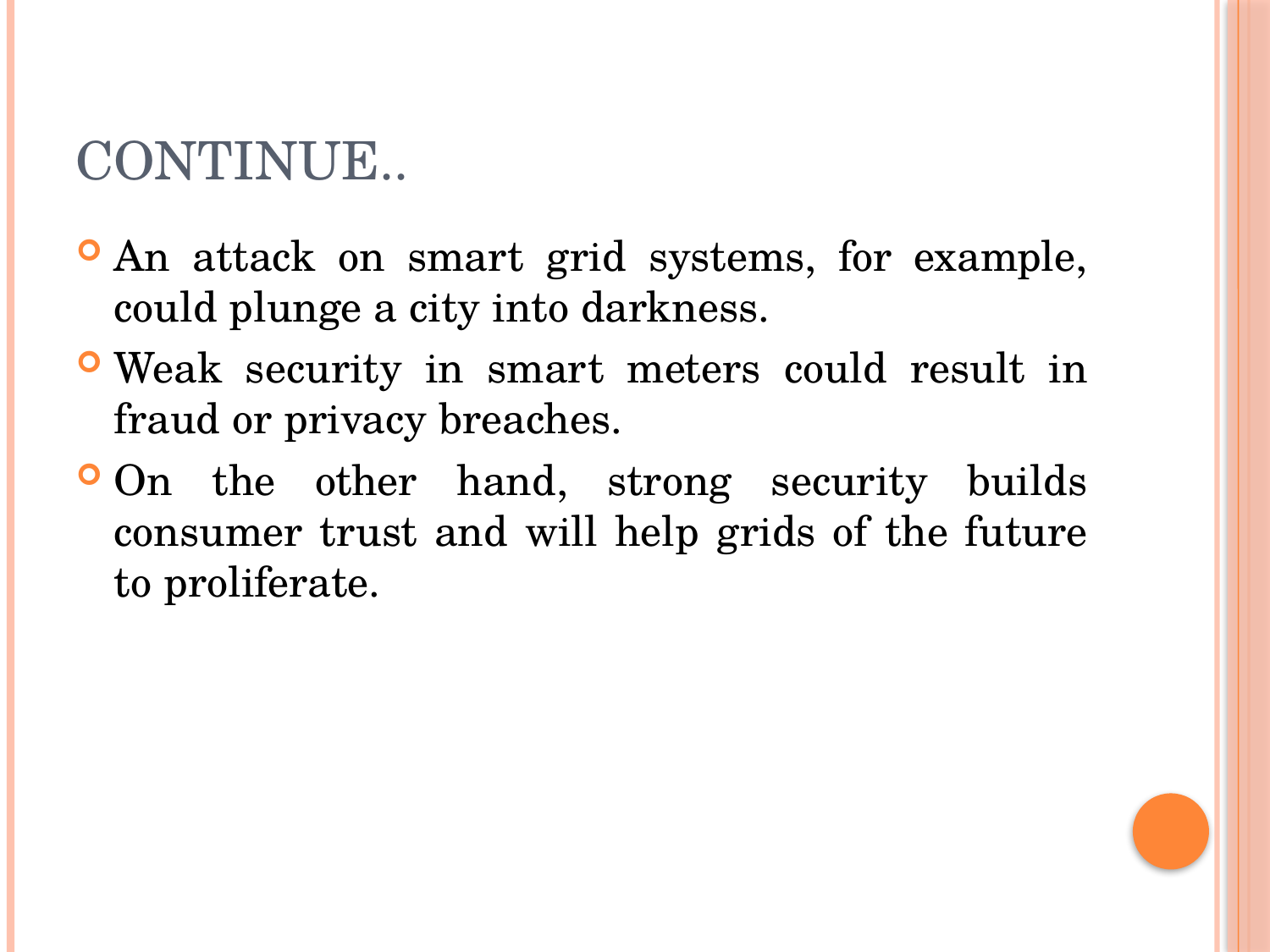

# Continue..
An attack on smart grid systems, for example, could plunge a city into darkness.
Weak security in smart meters could result in fraud or privacy breaches.
On the other hand, strong security builds consumer trust and will help grids of the future to proliferate.